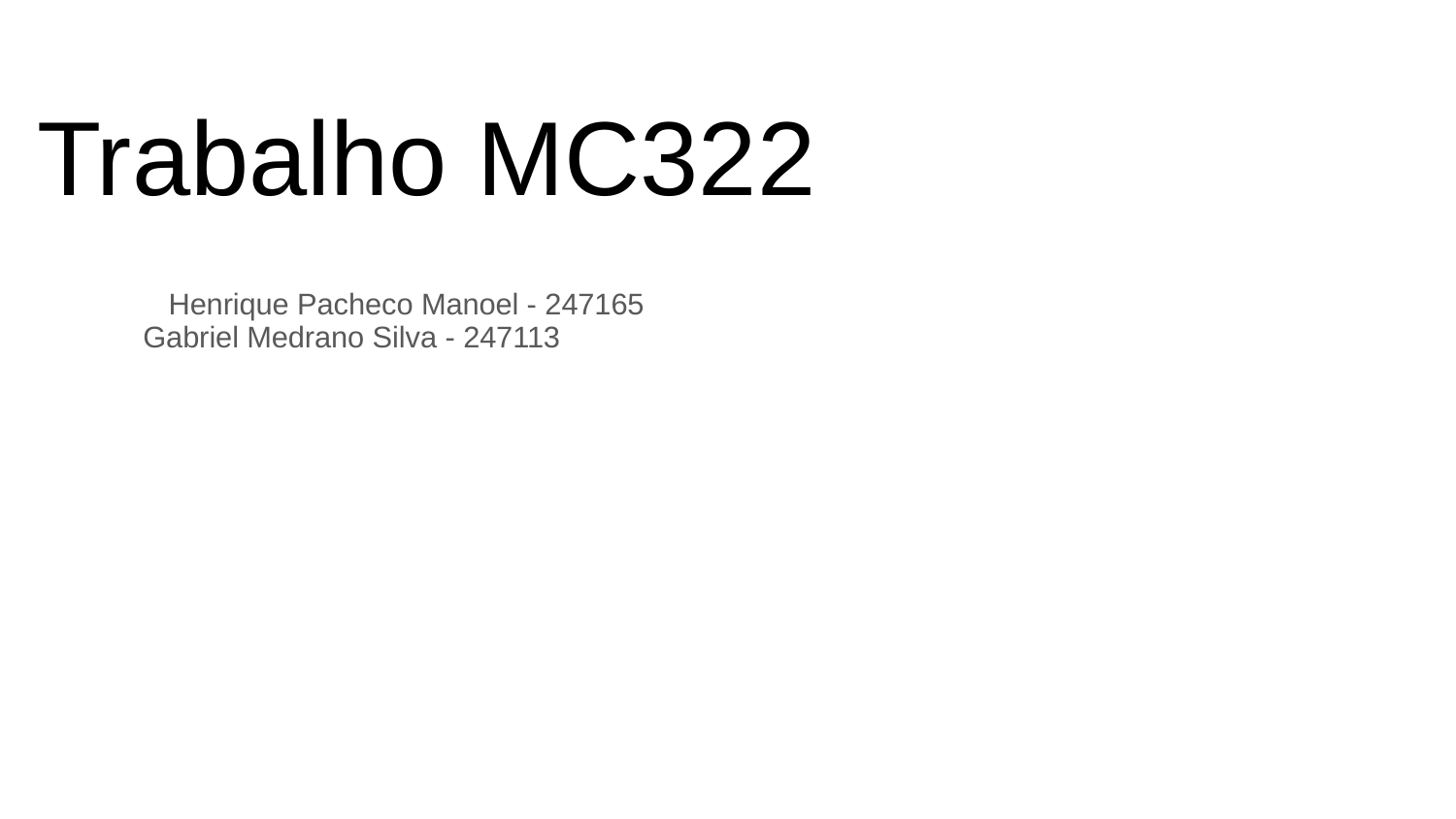

# Trabalho MC322
Henrique Pacheco Manoel - 247165
      Gabriel Medrano Silva - 247113